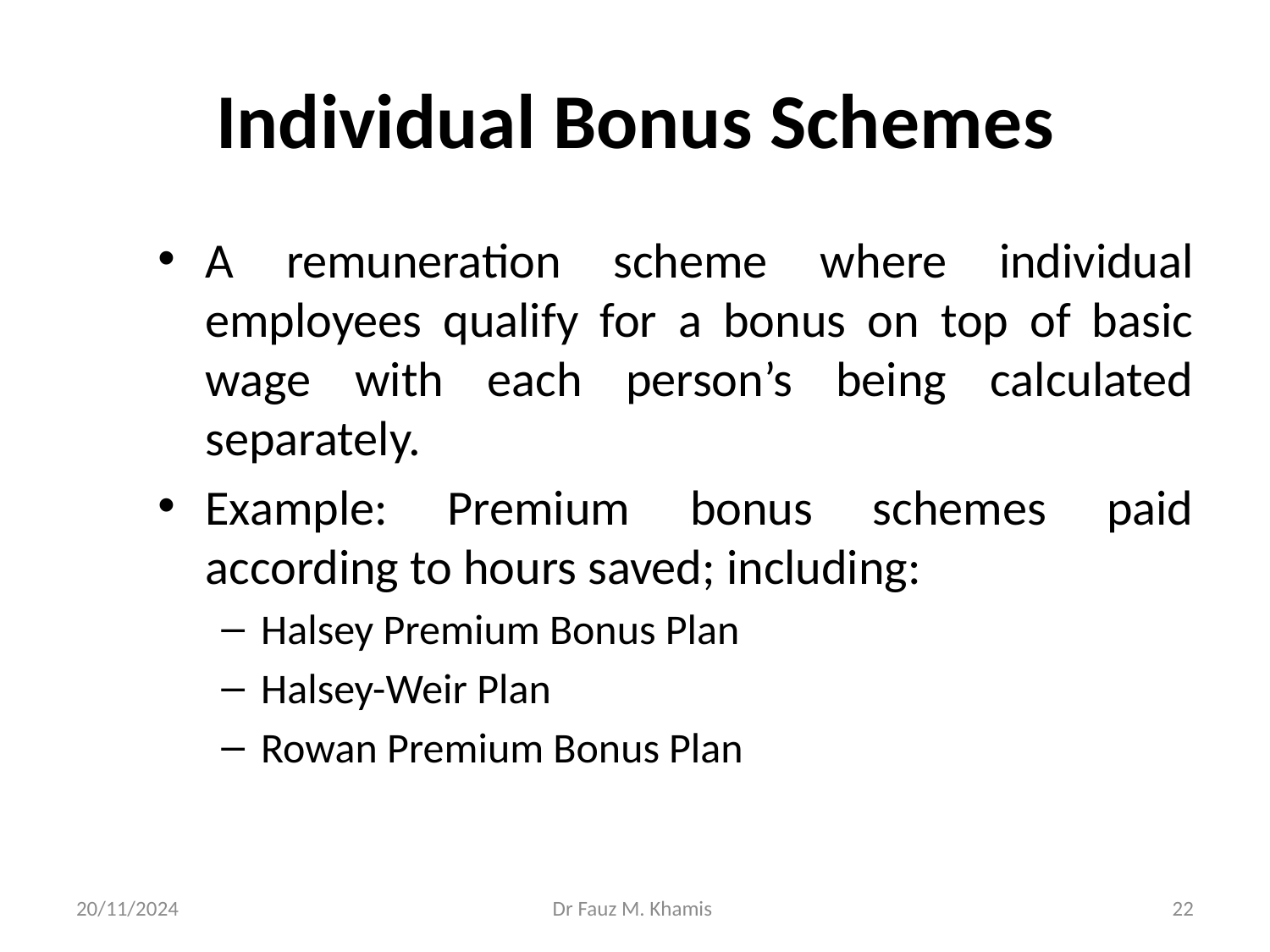

# Individual Bonus Schemes
A remuneration scheme where individual employees qualify for a bonus on top of basic wage with each person’s being calculated separately.
Example: Premium bonus schemes paid according to hours saved; including:
Halsey Premium Bonus Plan
Halsey-Weir Plan
Rowan Premium Bonus Plan

20/11/2024
Dr Fauz M. Khamis
22